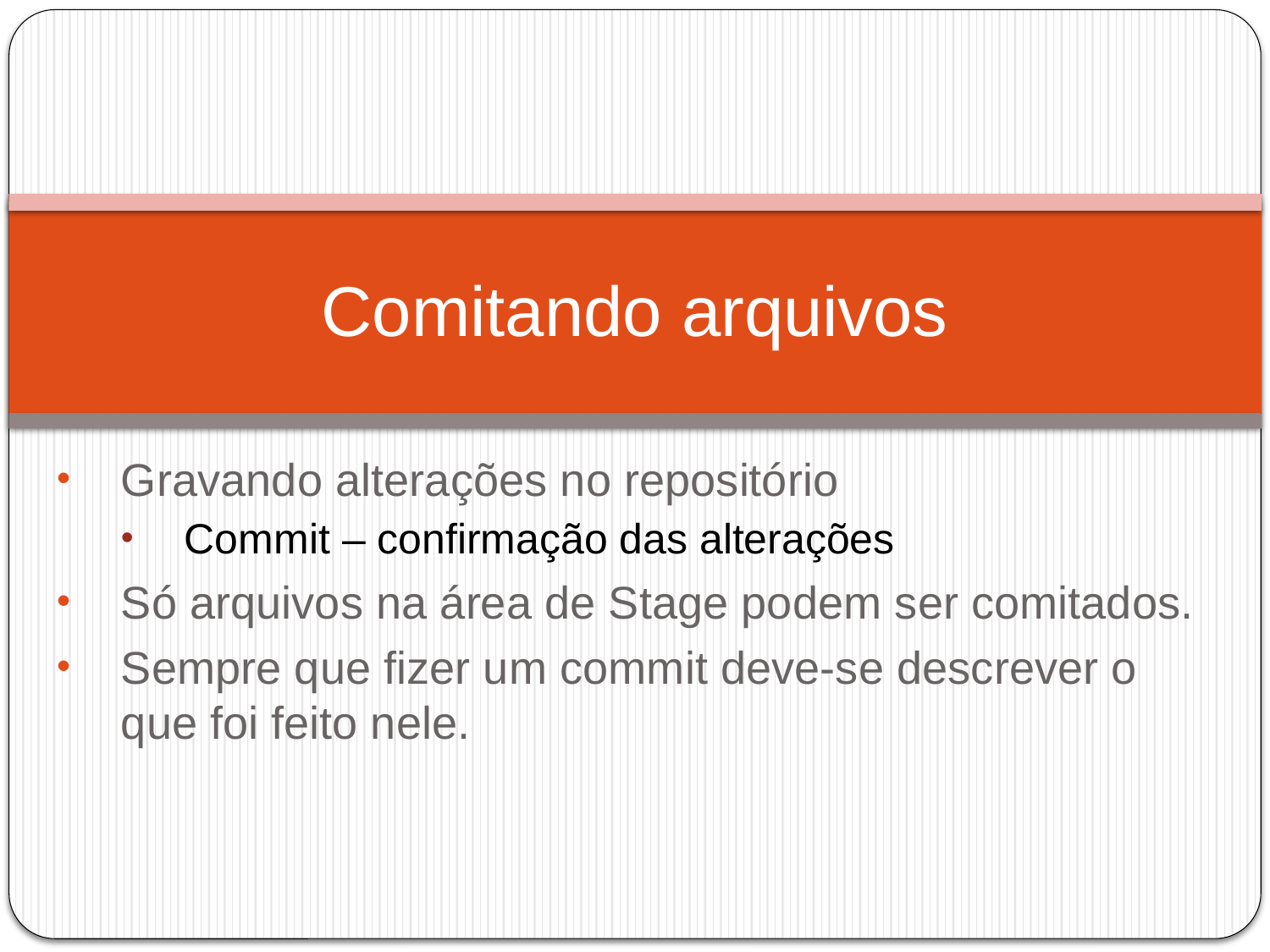

# Comitando arquivos
Gravando alterações no repositório
Commit – confirmação das alterações
Só arquivos na área de Stage podem ser comitados.
Sempre que fizer um commit deve-se descrever o que foi feito nele.